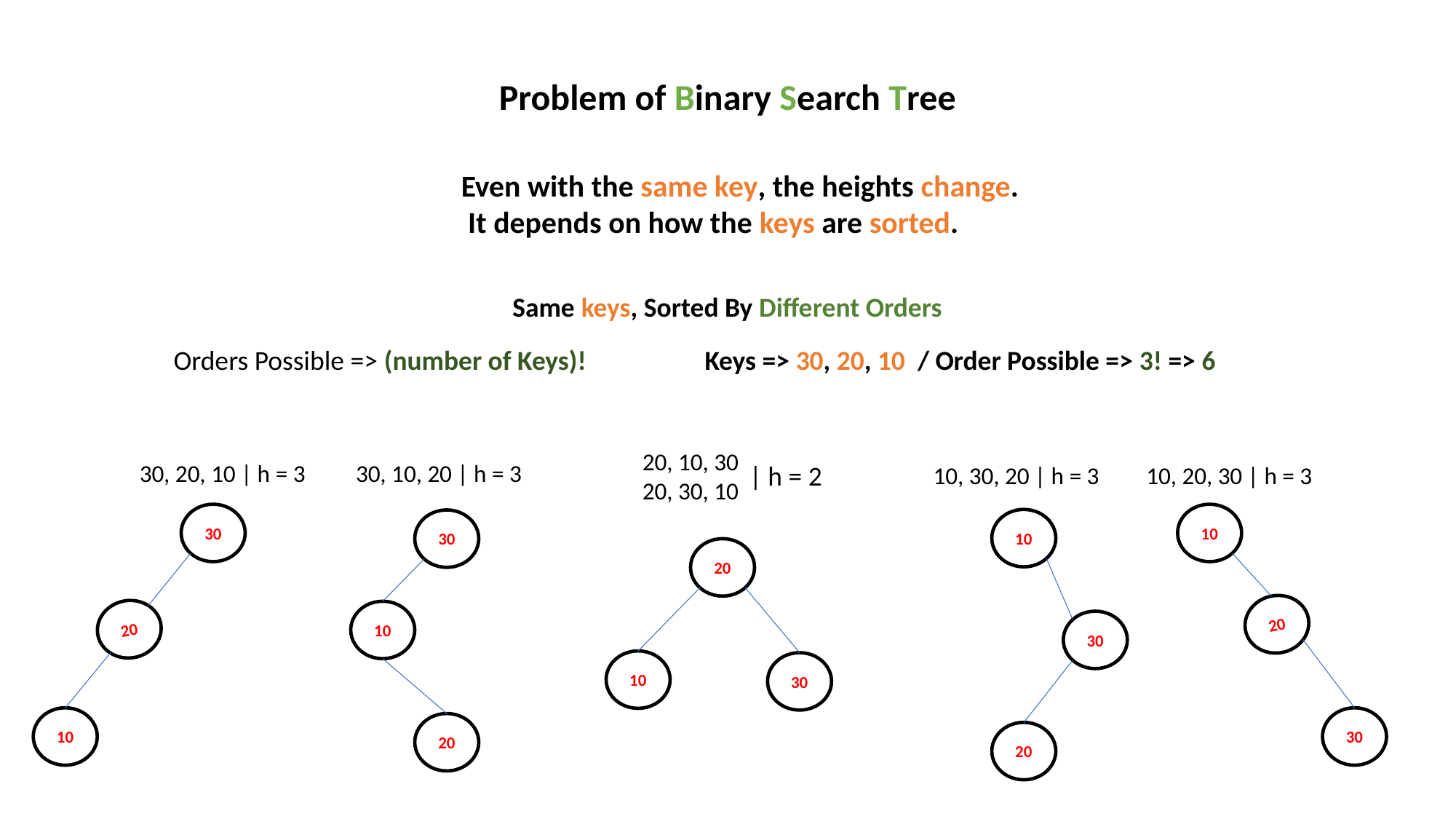

Problem of Binary Search Tree
Even with the same key, the heights change.
 It depends on how the keys are sorted.
Same keys, Sorted By Different Orders
Orders Possible => (number of Keys)!
Keys => 30, 20, 10  / Order Possible => 3! => 6
20, 10, 30
20, 30, 10
30, 20, 10 | h = 3
30, 10, 20 | h = 3
 | h = 2
10, 20, 30 | h = 3
10, 30, 20 | h = 3
30
10
10
30
20
20
20
10
30
10
30
10
30
20
20